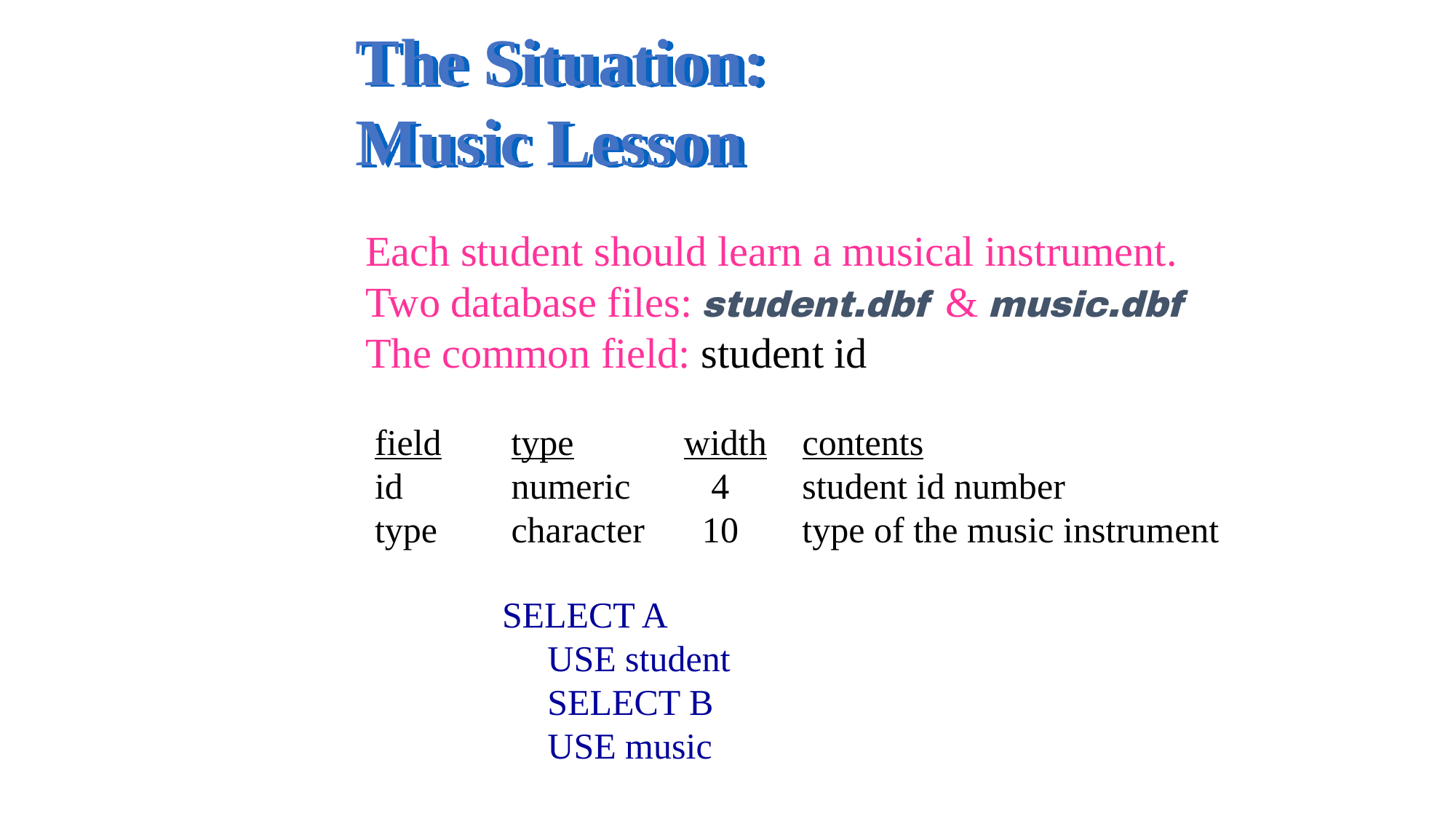

The Situation:
Music Lesson
Each student should learn a musical instrument.
Two database files: student.dbf  & music.dbf
The common field: student id
  field	     type		width	 contents
  id	     numeric	   4	 student id number
  type	     character	  10	 type of the music instrument
 	SELECT A
	USE student
	SELECT B
	USE music